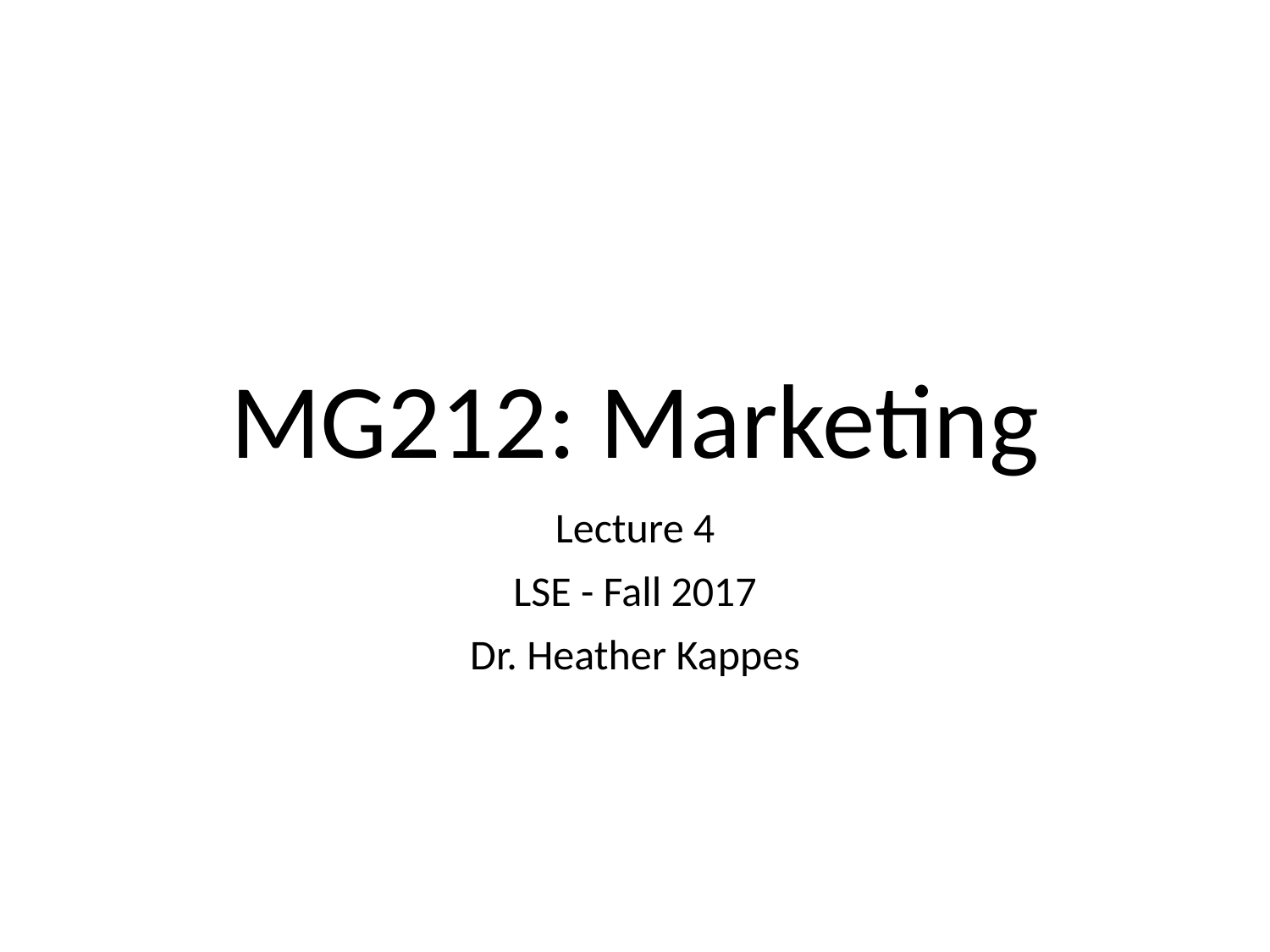

# MG212: Marketing
Lecture 4
LSE - Fall 2017
Dr. Heather Kappes